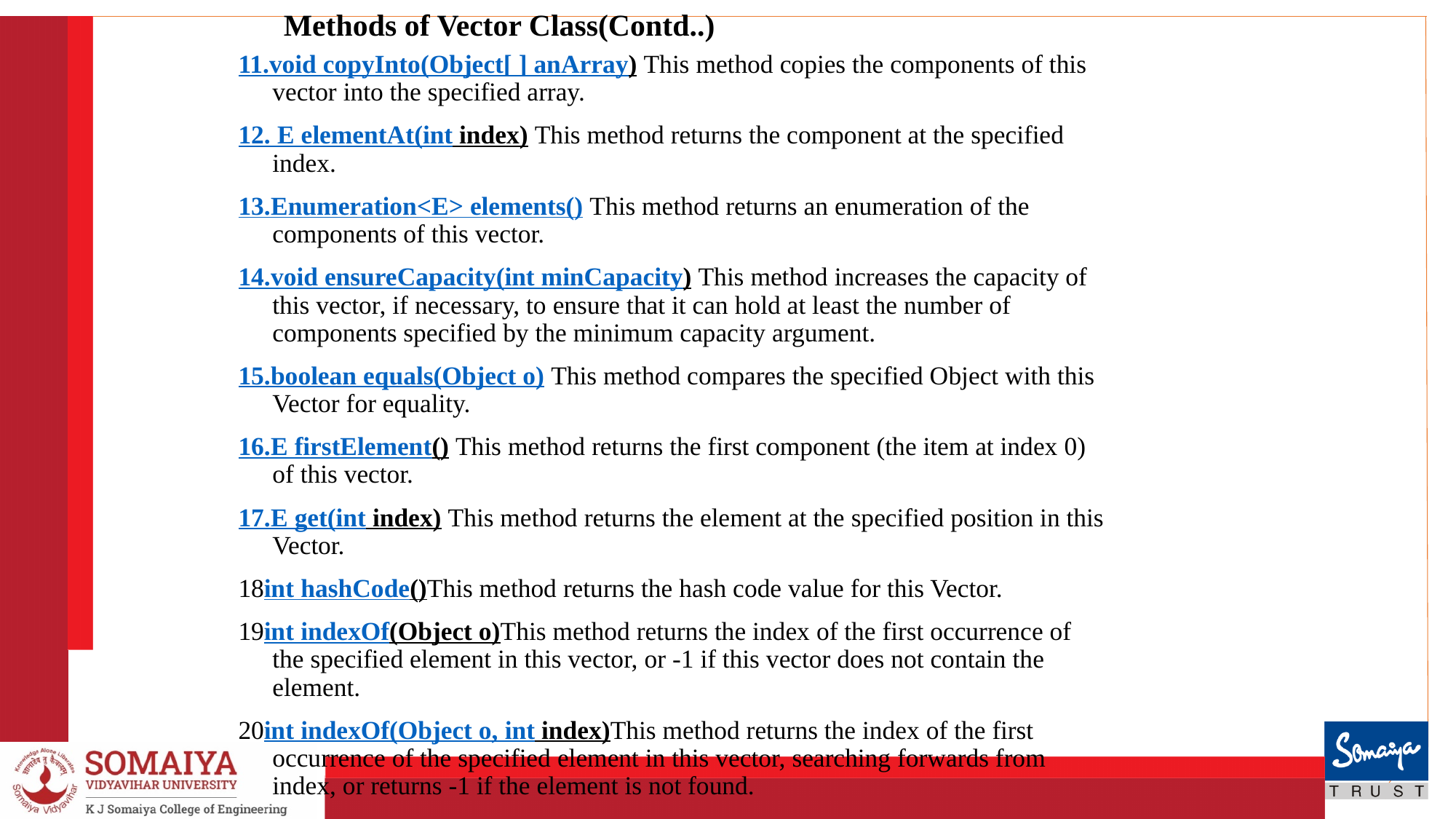

Methods of Vector Class(Contd..)
11.void copyInto(Object[ ] anArray) This method copies the components of this vector into the specified array.
12. E elementAt(int index) This method returns the component at the specified index.
13.Enumeration<E> elements() This method returns an enumeration of the components of this vector.
14.void ensureCapacity(int minCapacity) This method increases the capacity of this vector, if necessary, to ensure that it can hold at least the number of components specified by the minimum capacity argument.
15.boolean equals(Object o) This method compares the specified Object with this Vector for equality.
16.E firstElement() This method returns the first component (the item at index 0) of this vector.
17.E get(int index) This method returns the element at the specified position in this Vector.
18int hashCode()This method returns the hash code value for this Vector.
19int indexOf(Object o)This method returns the index of the first occurrence of the specified element in this vector, or -1 if this vector does not contain the element.
20int indexOf(Object o, int index)This method returns the index of the first occurrence of the specified element in this vector, searching forwards from index, or returns -1 if the element is not found.